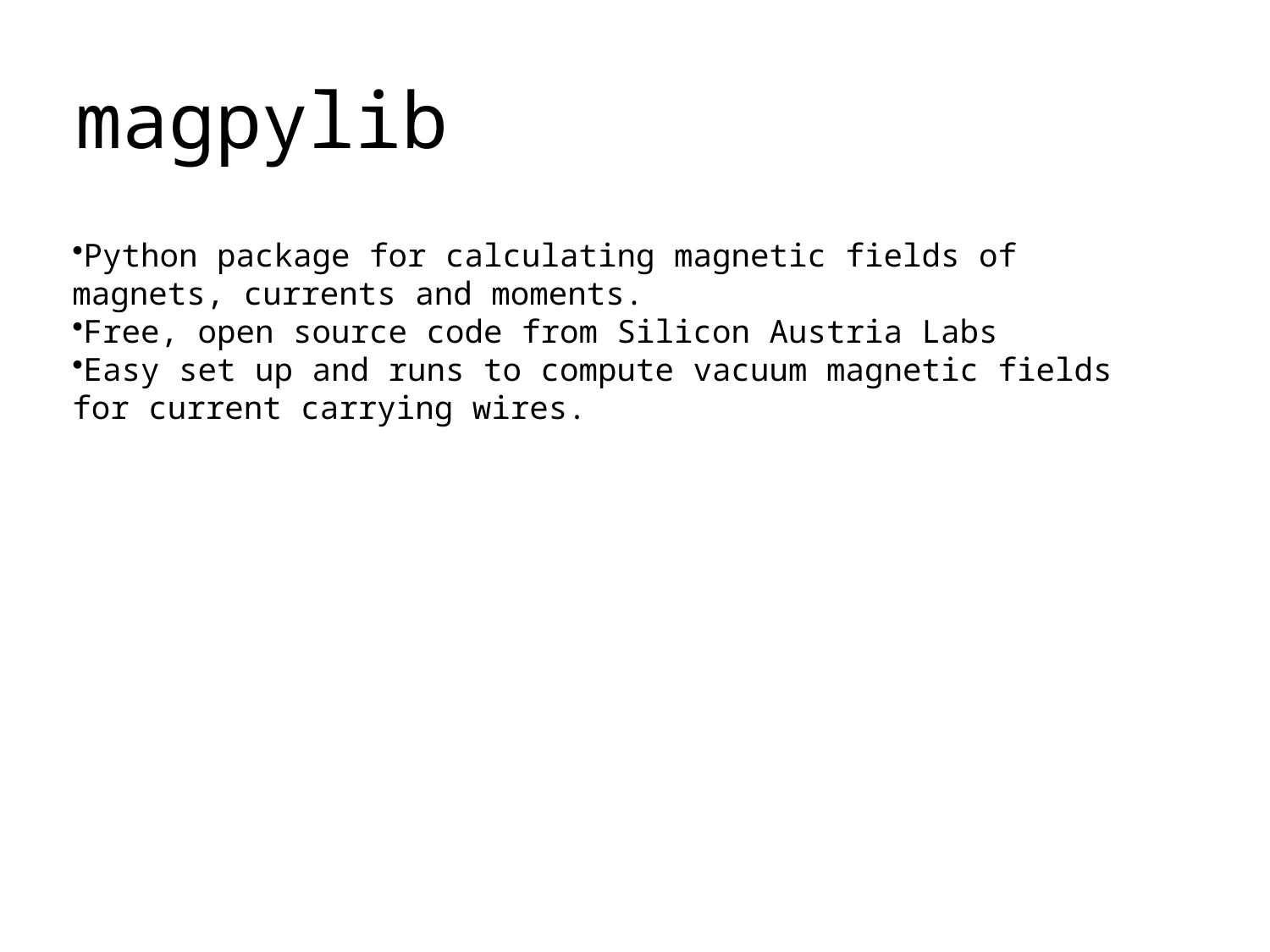

# magpylib
Python package for calculating magnetic fields of magnets, currents and moments.
Free, open source code from Silicon Austria Labs
Easy set up and runs to compute vacuum magnetic fields for current carrying wires.